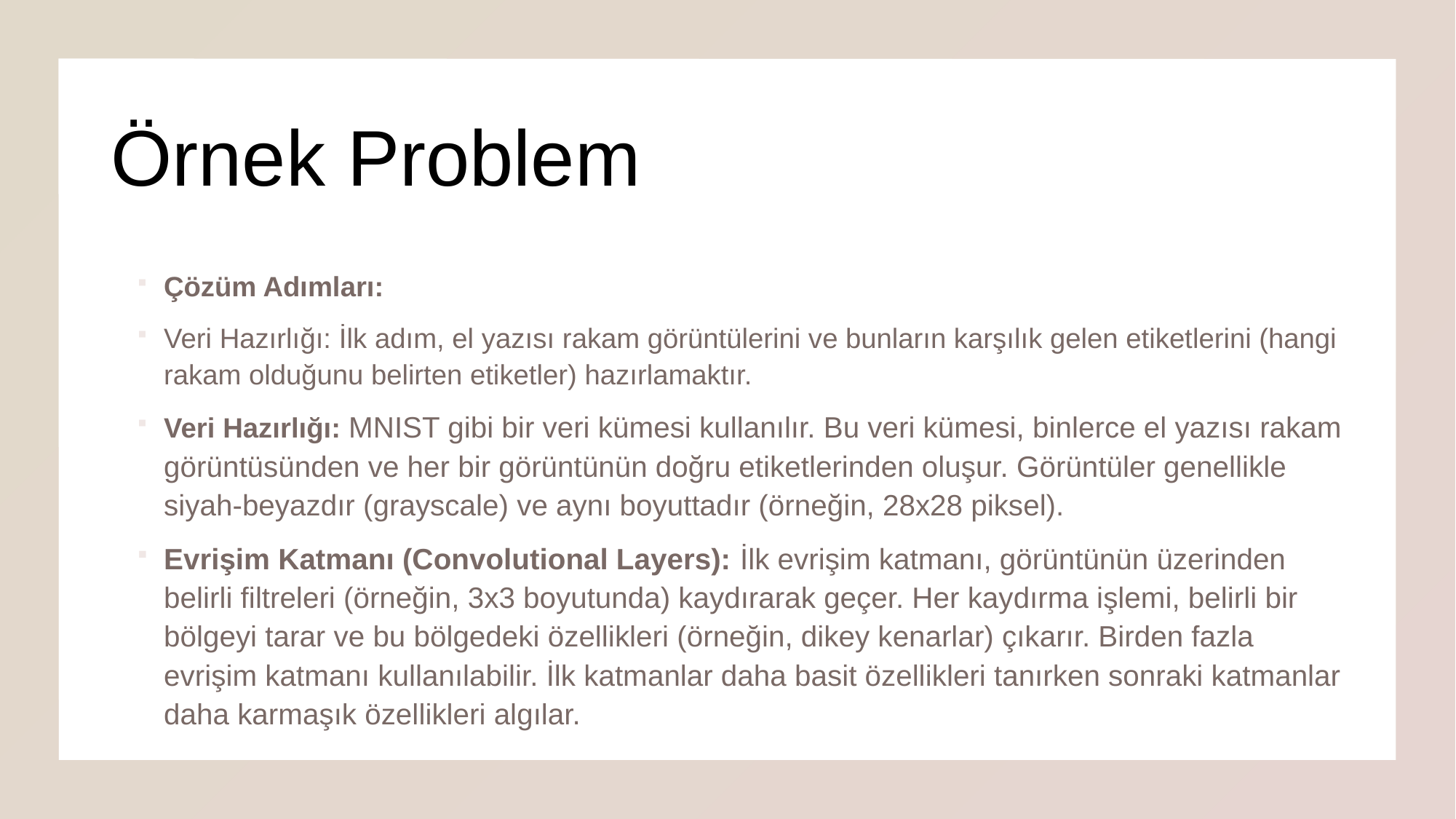

# Örnek Problem
Çözüm Adımları:
Veri Hazırlığı: İlk adım, el yazısı rakam görüntülerini ve bunların karşılık gelen etiketlerini (hangi rakam olduğunu belirten etiketler) hazırlamaktır.
Veri Hazırlığı: MNIST gibi bir veri kümesi kullanılır. Bu veri kümesi, binlerce el yazısı rakam görüntüsünden ve her bir görüntünün doğru etiketlerinden oluşur. Görüntüler genellikle siyah-beyazdır (grayscale) ve aynı boyuttadır (örneğin, 28x28 piksel).
Evrişim Katmanı (Convolutional Layers): İlk evrişim katmanı, görüntünün üzerinden belirli filtreleri (örneğin, 3x3 boyutunda) kaydırarak geçer. Her kaydırma işlemi, belirli bir bölgeyi tarar ve bu bölgedeki özellikleri (örneğin, dikey kenarlar) çıkarır. Birden fazla evrişim katmanı kullanılabilir. İlk katmanlar daha basit özellikleri tanırken sonraki katmanlar daha karmaşık özellikleri algılar.